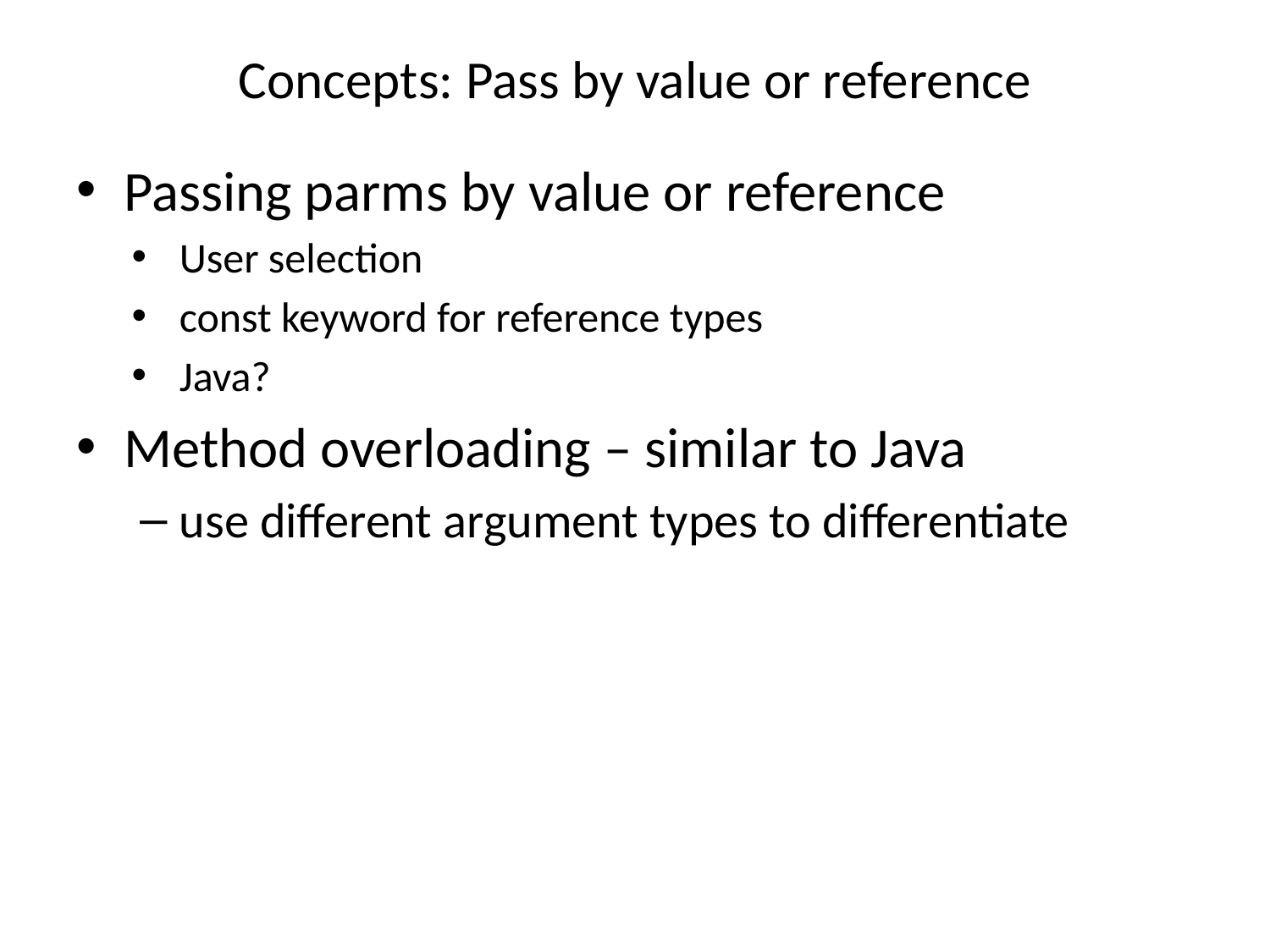

# Concepts: Pass by value or reference
Passing parms by value or reference
User selection
const keyword for reference types
Java?
Method overloading – similar to Java
use different argument types to differentiate